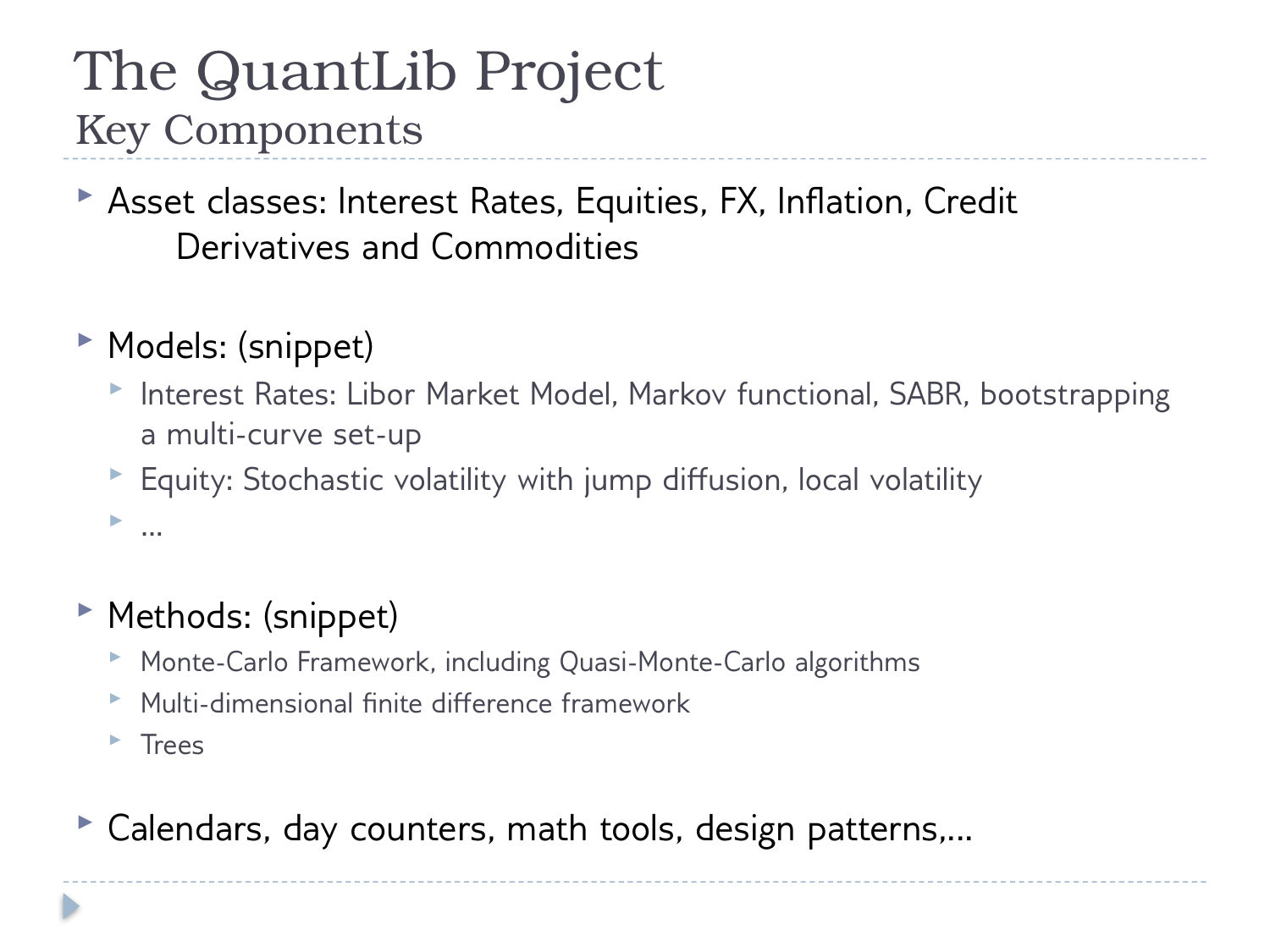

# The QuantLib Project Key Components
Asset classes: Interest Rates, Equities, FX, Inflation, Credit 	             Derivatives and Commodities
Models: (snippet)
Interest Rates: Libor Market Model, Markov functional, SABR, bootstrapping a multi-curve set-up
Equity: Stochastic volatility with jump diffusion, local volatility
...
Methods: (snippet)
Monte-Carlo Framework, including Quasi-Monte-Carlo algorithms
Multi-dimensional finite difference framework
Trees
Calendars, day counters, math tools, design patterns,...